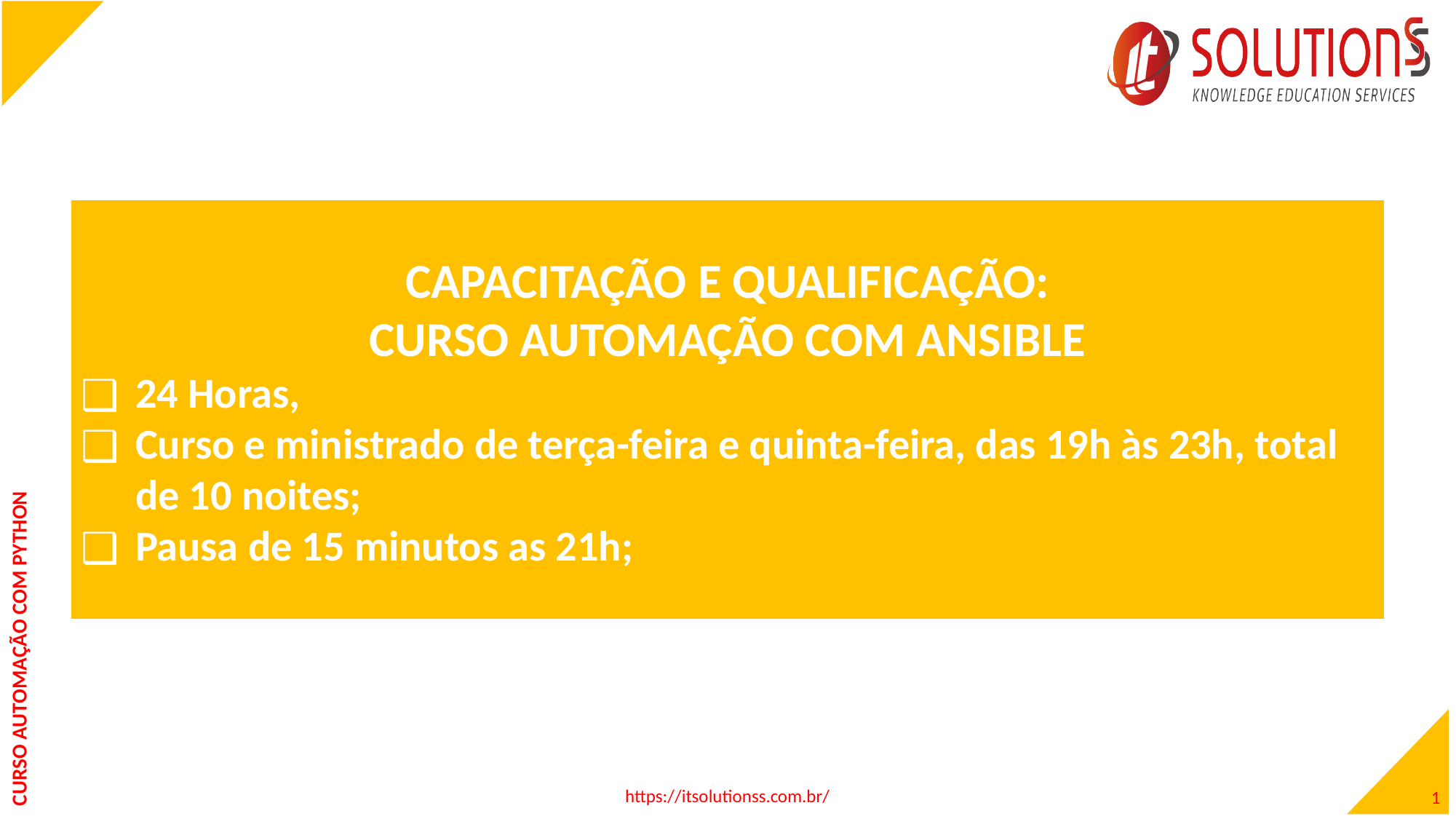

CAPACITAÇÃO E QUALIFICAÇÃO:
CURSO AUTOMAÇÃO COM ANSIBLE
24 Horas,
Curso e ministrado de terça-feira e quinta-feira, das 19h às 23h, total de 10 noites;
Pausa de 15 minutos as 21h;
CURSO AUTOMAÇÃO COM PYTHON
https://itsolutionss.com.br/
1